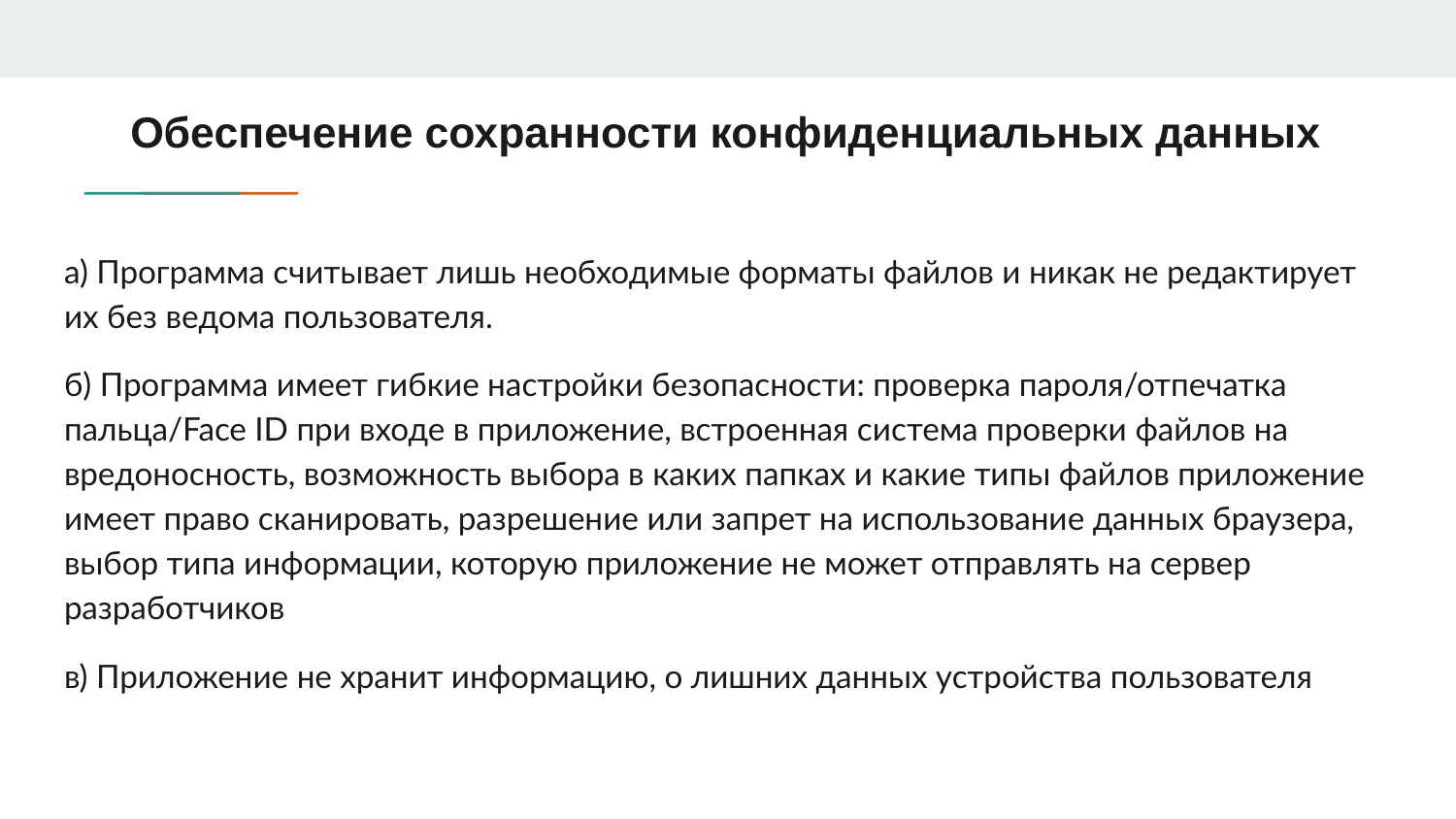

# Обеспечение сохранности конфиденциальных данных
а) Программа считывает лишь необходимые форматы файлов и никак не редактирует их без ведома пользователя.
б) Программа имеет гибкие настройки безопасности: проверка пароля/отпечатка пальца/Face ID при входе в приложение, встроенная система проверки файлов на вредоносность, возможность выбора в каких папках и какие типы файлов приложение имеет право сканировать, разрешение или запрет на использование данных браузера, выбор типа информации, которую приложение не может отправлять на сервер разработчиков
в) Приложение не хранит информацию, о лишних данных устройства пользователя